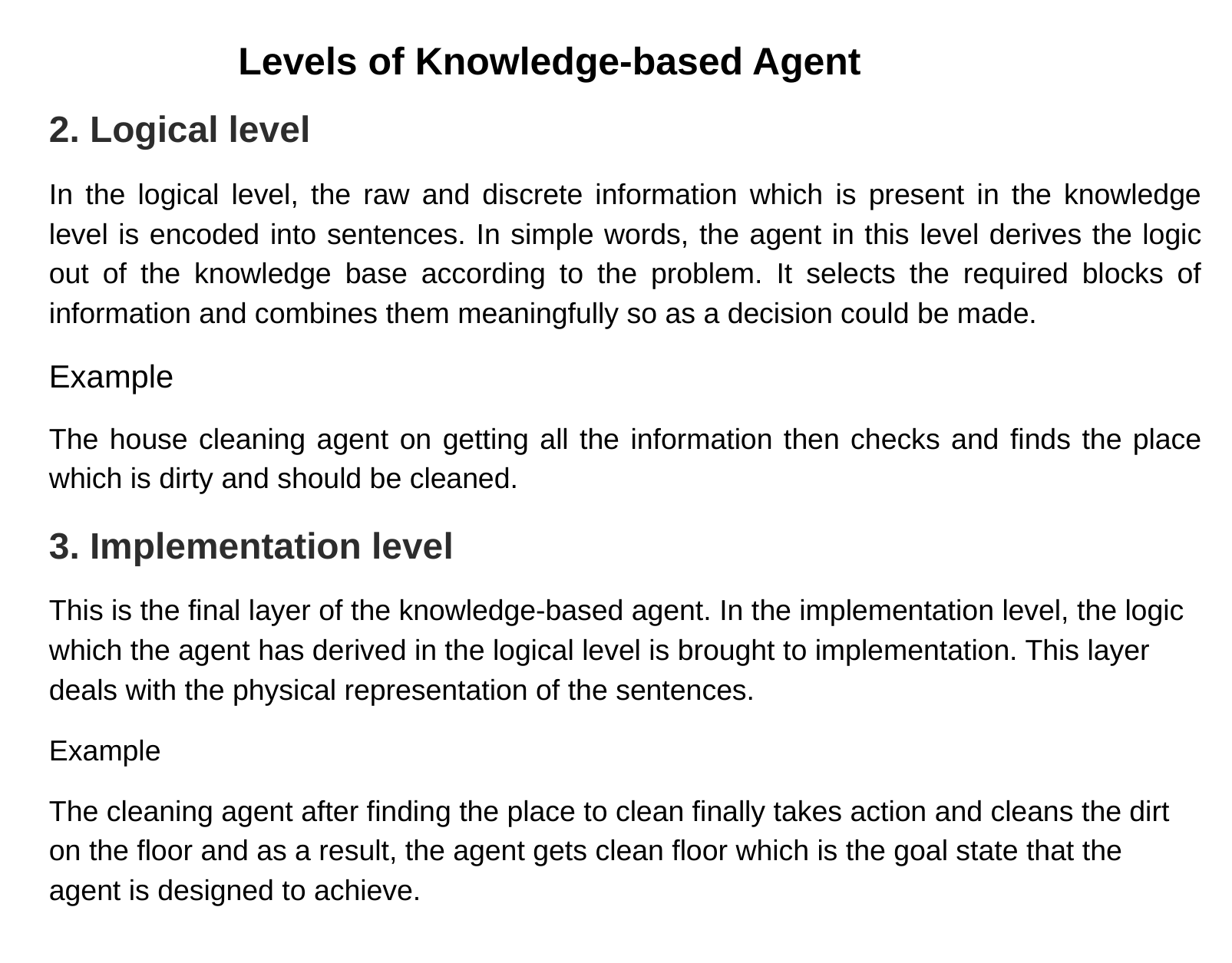

# Levels of Knowledge-based Agent
2. Logical level
In the logical level, the raw and discrete information which is present in the knowledge level is encoded into sentences. In simple words, the agent in this level derives the logic out of the knowledge base according to the problem. It selects the required blocks of information and combines them meaningfully so as a decision could be made.
Example
The house cleaning agent on getting all the information then checks and finds the place which is dirty and should be cleaned.
3. Implementation level
This is the final layer of the knowledge-based agent. In the implementation level, the logic which the agent has derived in the logical level is brought to implementation. This layer deals with the physical representation of the sentences.
Example
The cleaning agent after finding the place to clean finally takes action and cleans the dirt on the floor and as a result, the agent gets clean floor which is the goal state that the agent is designed to achieve.